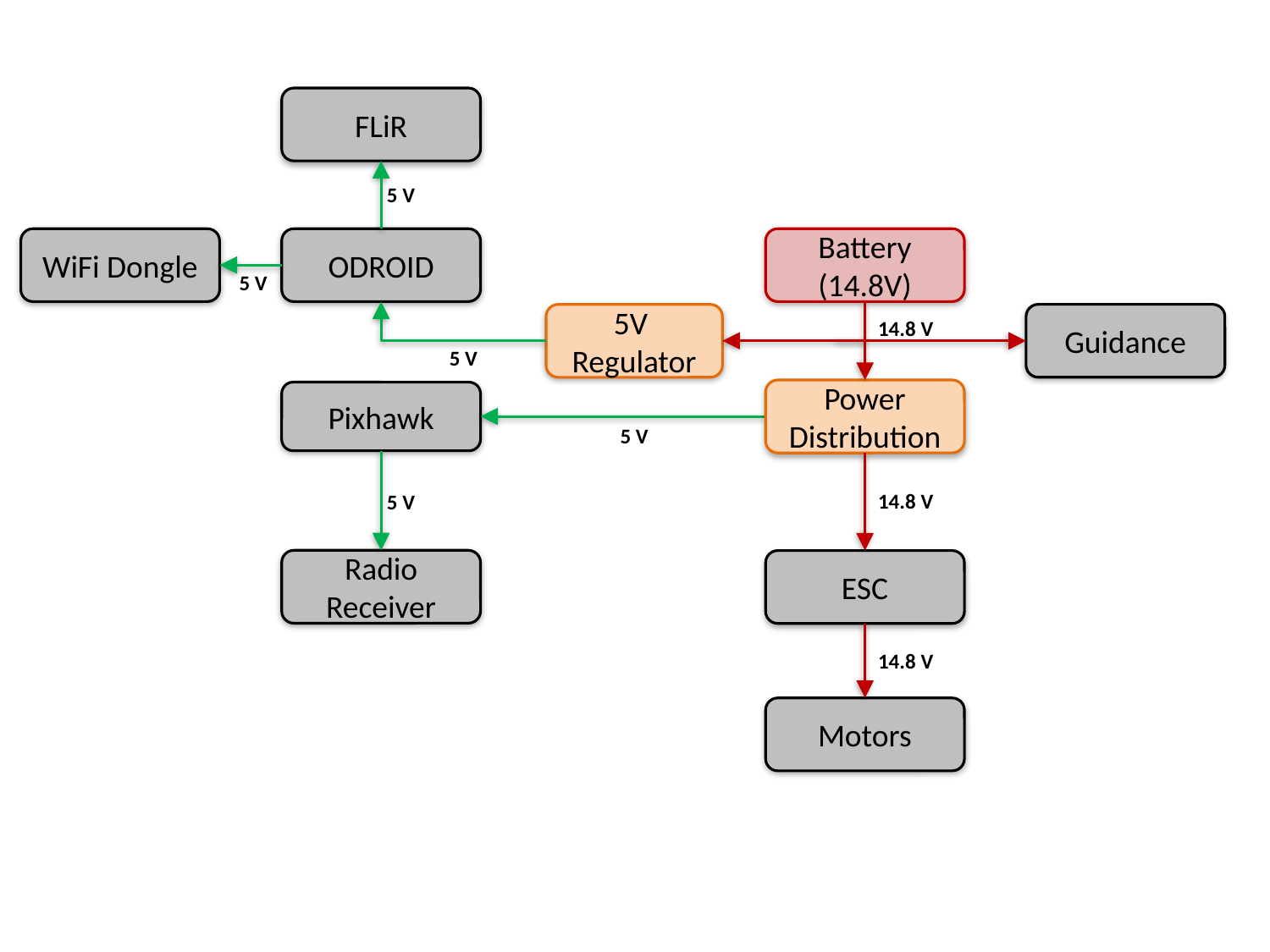

FLiR
5 V
Battery (14.8V)
WiFi Dongle
ODROID
5 V
Guidance
5V
Regulator
14.8 V
5 V
Power Distribution
Pixhawk
5 V
14.8 V
5 V
Radio Receiver
ESC
14.8 V
Motors